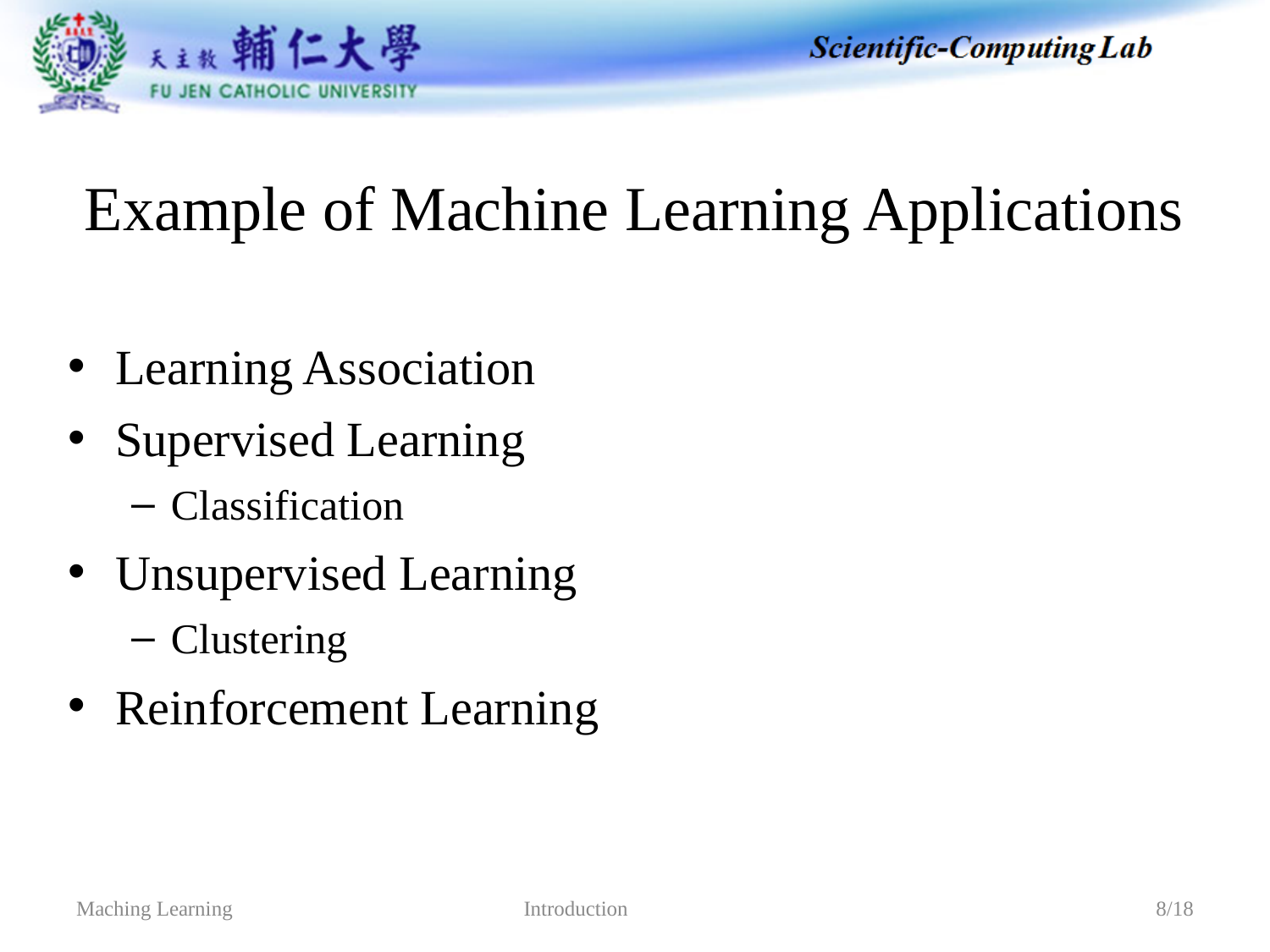

# Example of Machine Learning Applications
Learning Association
Supervised Learning
Classification
Unsupervised Learning
Clustering
Reinforcement Learning
Maching Learning
Introduction
8/18